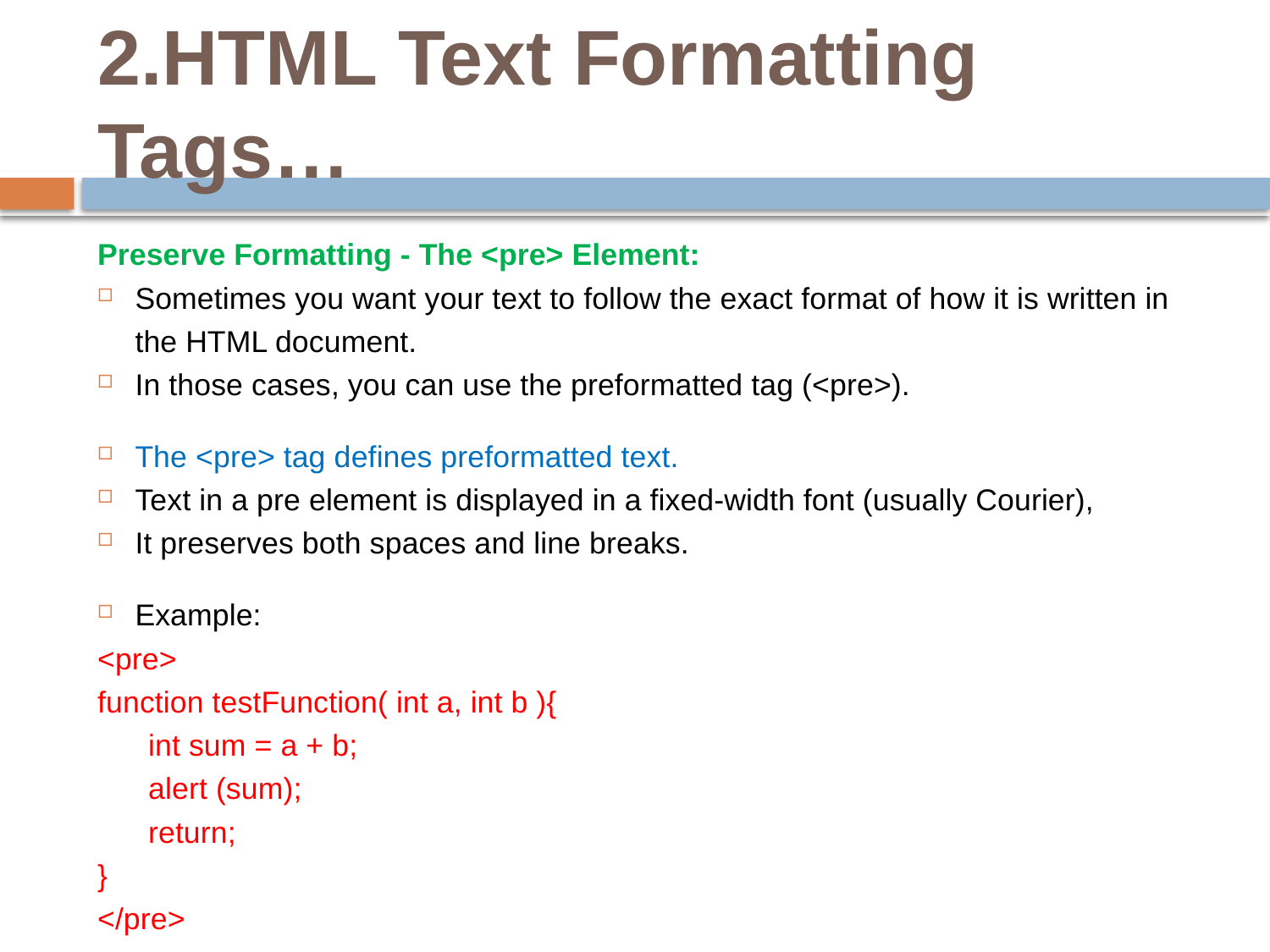

# 2.HTML Text Formatting Tags…
Preserve Formatting - The <pre> Element:
Sometimes you want your text to follow the exact format of how it is written in the HTML document.
In those cases, you can use the preformatted tag (<pre>).

The <pre> tag defines preformatted text.
Text in a pre element is displayed in a fixed-width font (usually Courier),
It preserves both spaces and line breaks.

Example:
<pre>
function testFunction( int a, int b ){
      int sum = a + b;
      alert (sum);
      return;
}
</pre>